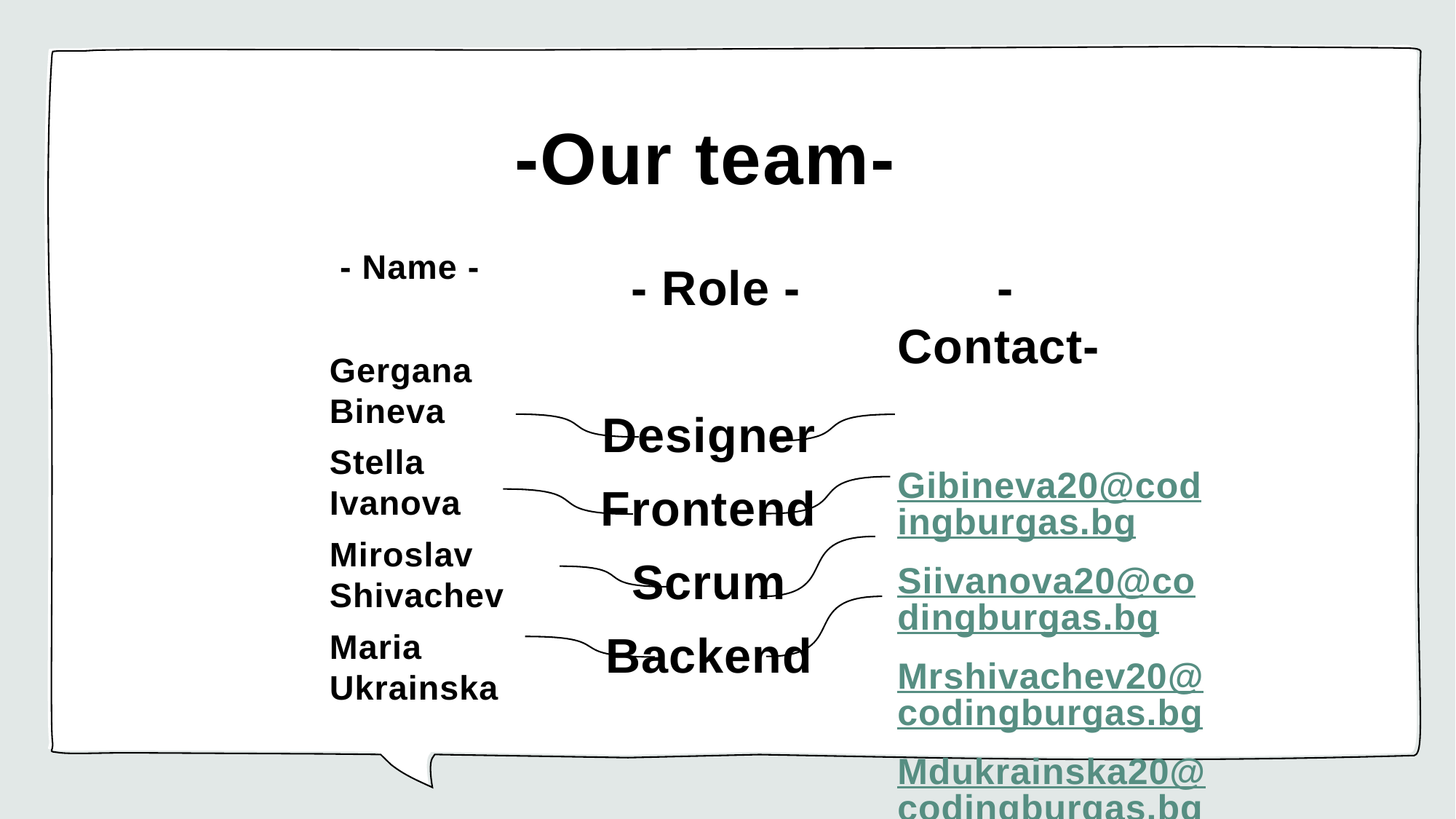

# -Our team-
 - Name -

Gergana Bineva
Stella Ivanova
Miroslav Shivachev
Maria Ukrainska
       -Contact-

Gibineva20@codingburgas.bg
Siivanova20@codingburgas.bg
Mrshivachev20@codingburgas.bg
Mdukrainska20@codingburgas.bg
 - Role -

Designer
Frontend
Scrum
Backend